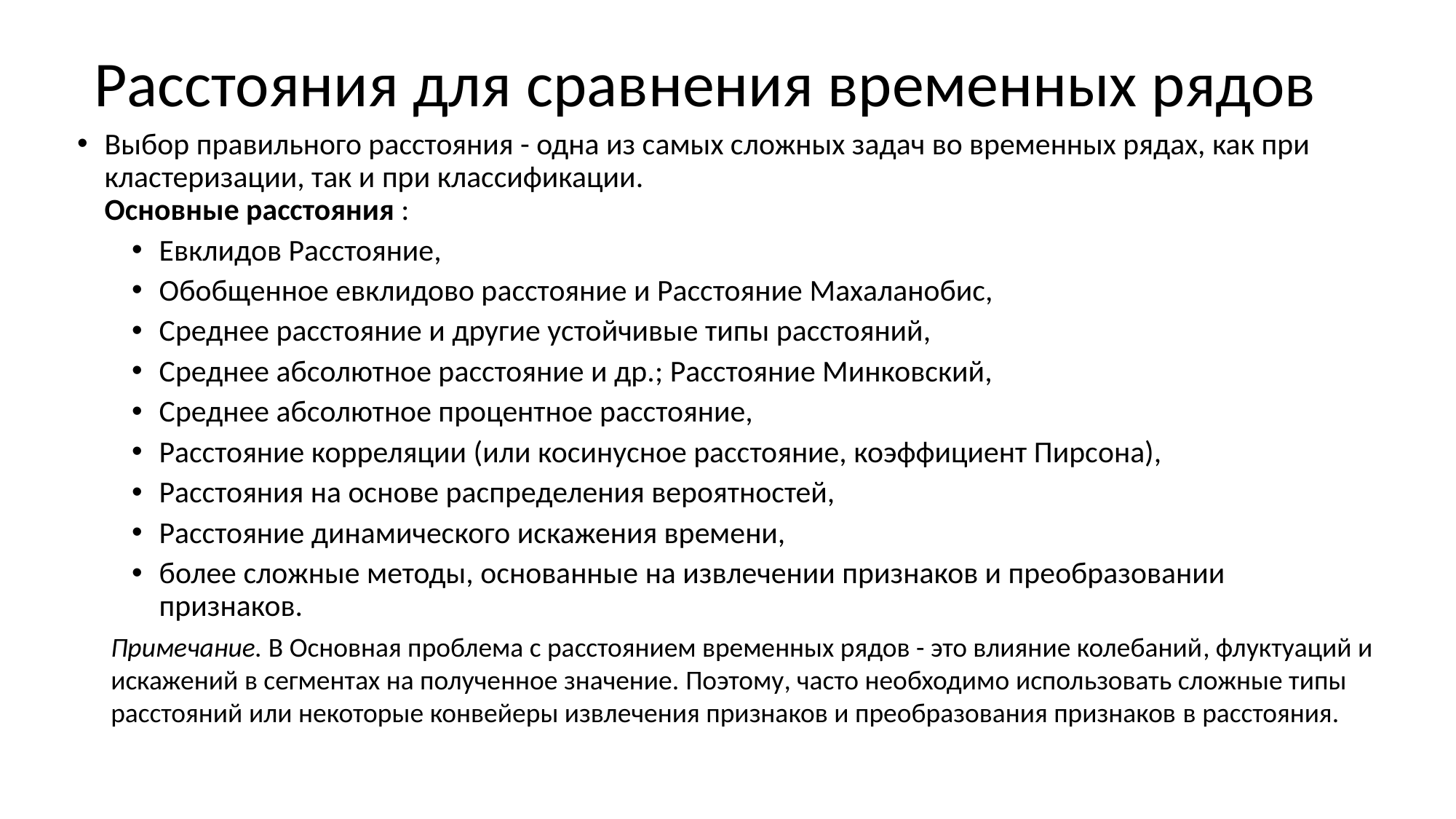

# Расстояния для сравнения временных рядов
Выбор правильного расстояния - одна из самых сложных задач во временных рядах, как при кластеризации, так и при классификации.
Основные расстояния :
Евклидов Расстояние,
Обобщенное евклидово расстояние и Расстояние Махаланобис,
Среднее расстояние и другие устойчивые типы расстояний,
Среднее абсолютное расстояние и др.; Расстояние Минковский,
Среднее абсолютное процентное расстояние,
Расстояние корреляции (или косинусное расстояние, коэффициент Пирсона),
Расстояния на основе распределения вероятностей,
Расстояние динамического искажения времени,
более сложные методы, основанные на извлечении признаков и преобразовании признаков.
Примечание. В Основная проблема с расстоянием временных рядов - это влияние колебаний, флуктуаций и искажений в сегментах на полученное значение. Поэтому, часто необходимо использовать сложные типы расстояний или некоторые конвейеры извлечения признаков и преобразования признаков в расстояния.